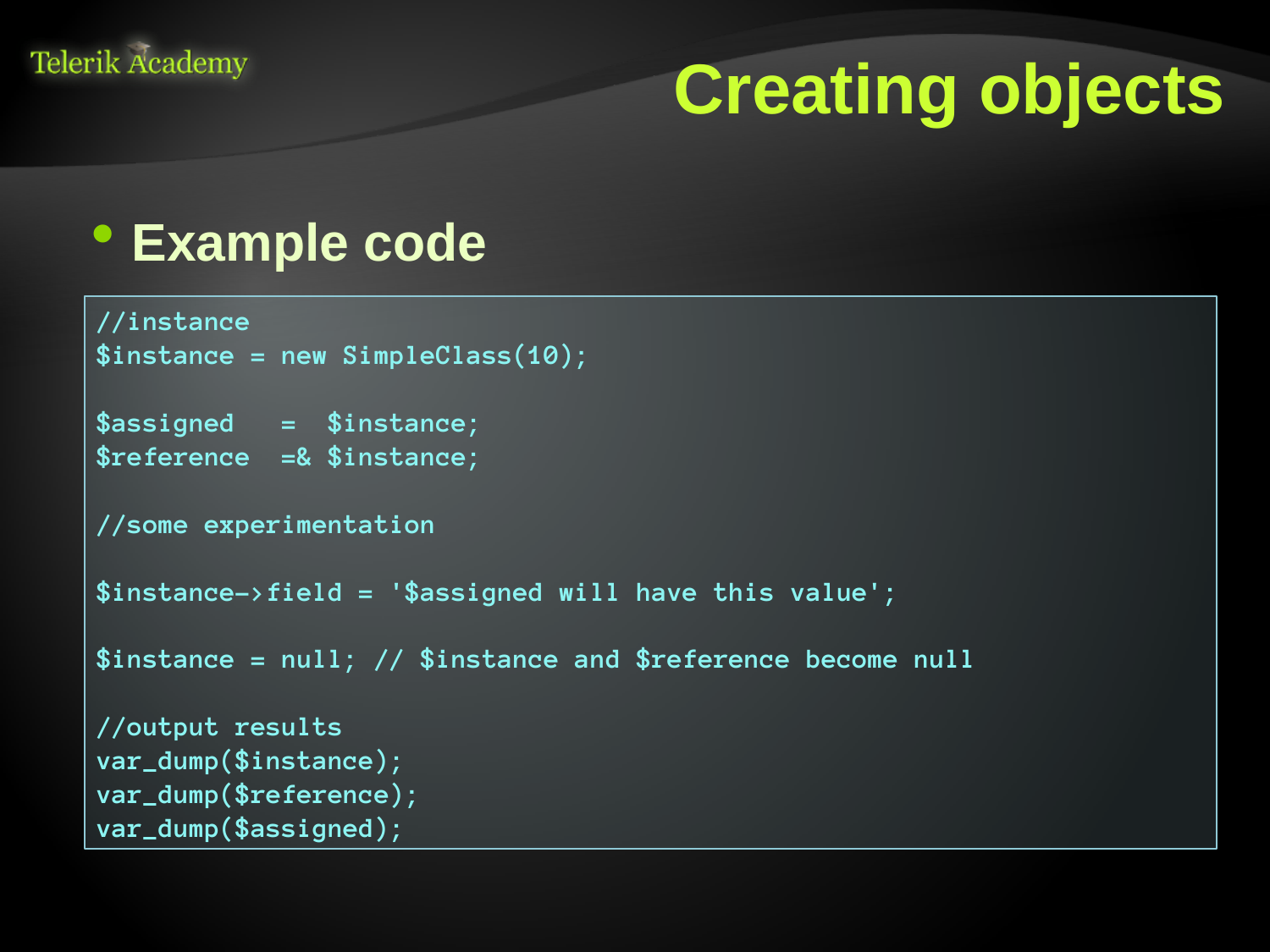

# Creating objects
Example code

//instance
$instance = new SimpleClass(10);

$assigned   =  $instance;
$reference  =& $instance;

//some experimentation

$instance->field = '$assigned will have this value';

$instance = null; // $instance and $reference become null

//output results
var_dump($instance);
var_dump($reference);
var_dump($assigned);